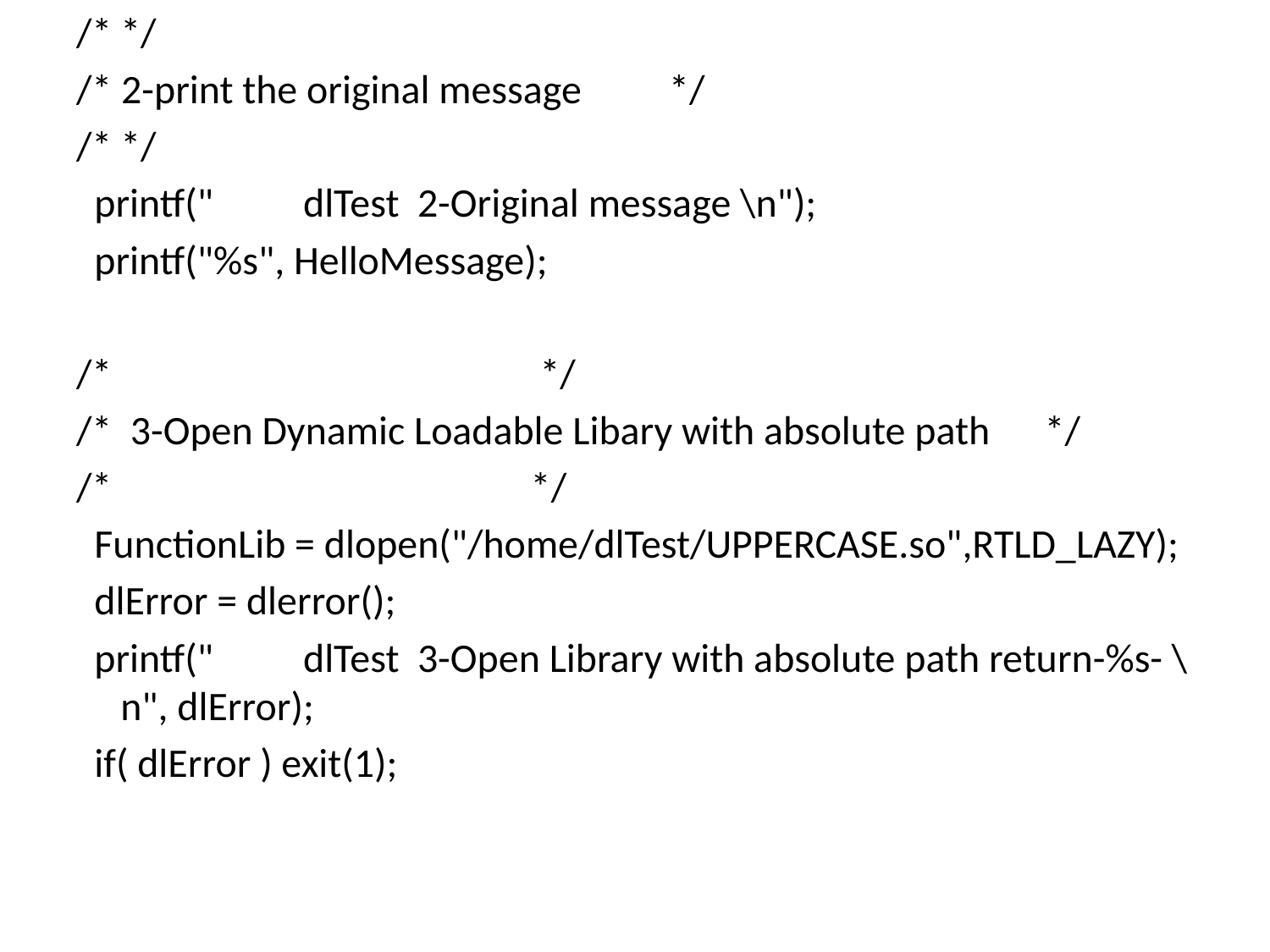

/*								*/
/* 2-print the original message					*/
/*								*/
  printf("	dlTest  2-Original message \n");
  printf("%s", HelloMessage);

/*                                               */
/*  3-Open Dynamic Loadable Libary with absolute path      */
/*                                              */
  FunctionLib = dlopen("/home/dlTest/UPPERCASE.so",RTLD_LAZY);
  dlError = dlerror();
  printf("	dlTest  3-Open Library with absolute path return-%s- \n", dlError);
  if( dlError ) exit(1);